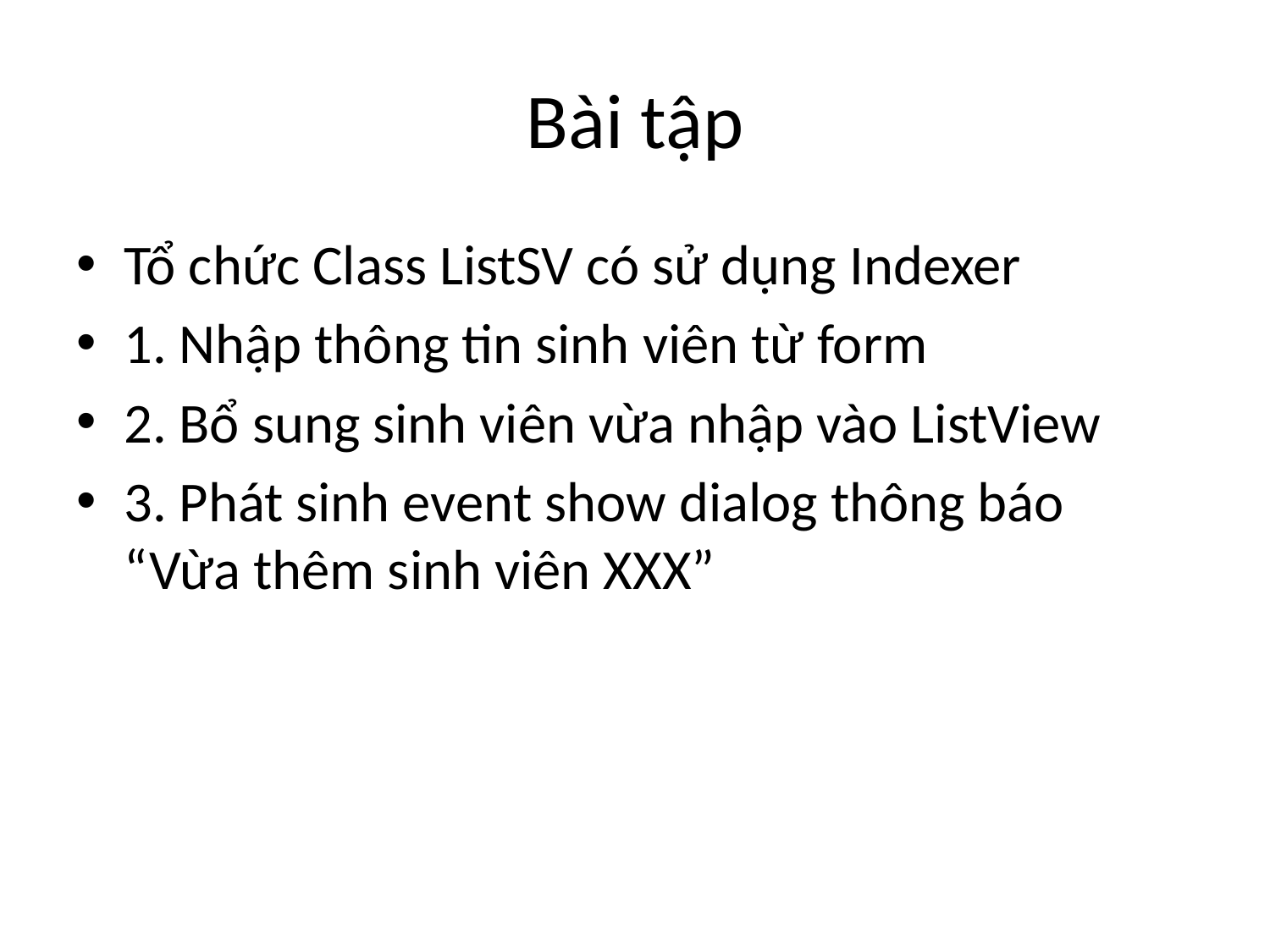

# Bài tập
Tổ chức Class ListSV có sử dụng Indexer
1. Nhập thông tin sinh viên từ form
2. Bổ sung sinh viên vừa nhập vào ListView
3. Phát sinh event show dialog thông báo “Vừa thêm sinh viên XXX”